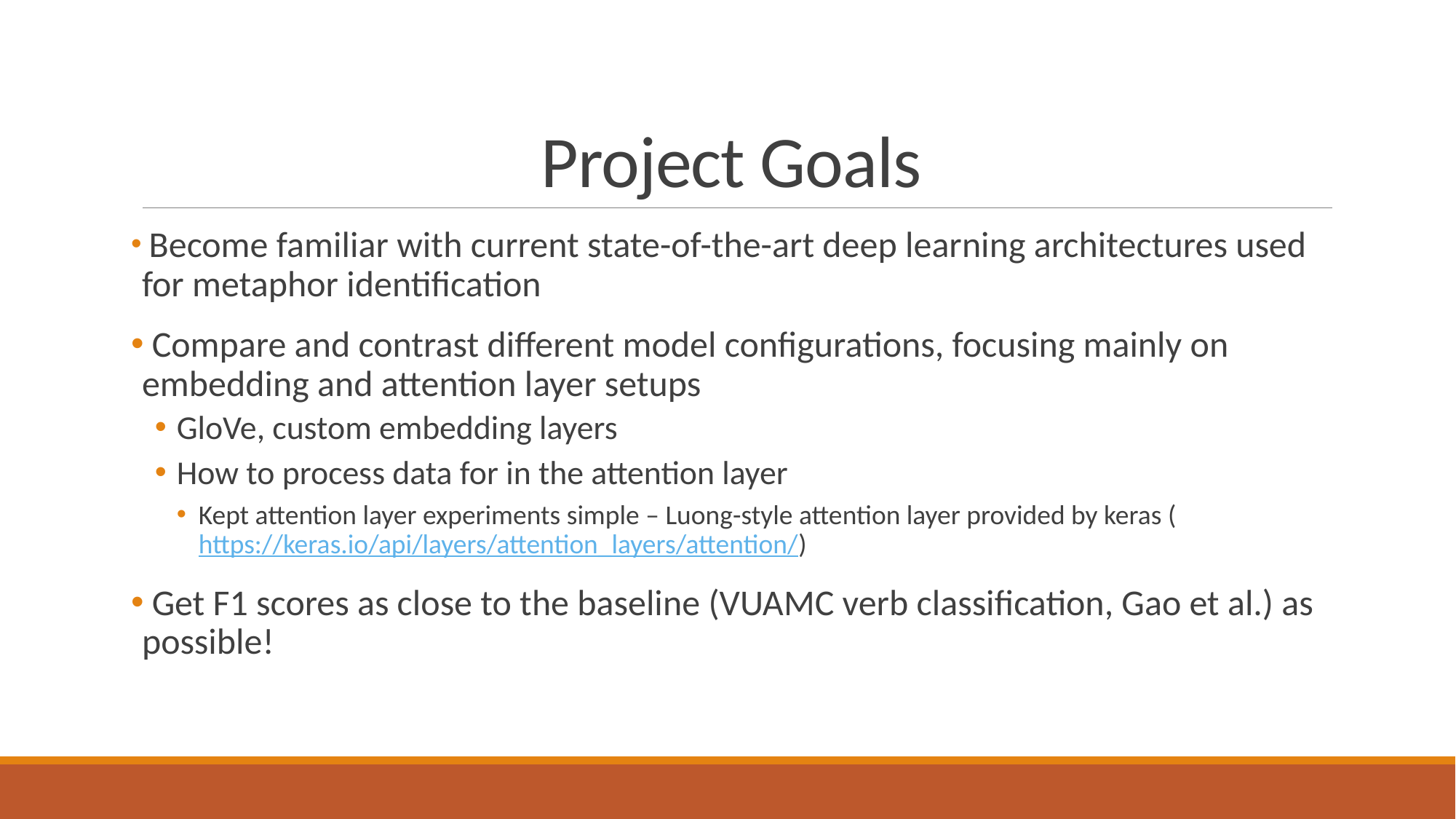

# Project Goals
 Become familiar with current state-of-the-art deep learning architectures used for metaphor identification
 Compare and contrast different model configurations, focusing mainly on embedding and attention layer setups
GloVe, custom embedding layers
How to process data for in the attention layer
Kept attention layer experiments simple – Luong-style attention layer provided by keras (https://keras.io/api/layers/attention_layers/attention/)
 Get F1 scores as close to the baseline (VUAMC verb classification, Gao et al.) as possible!